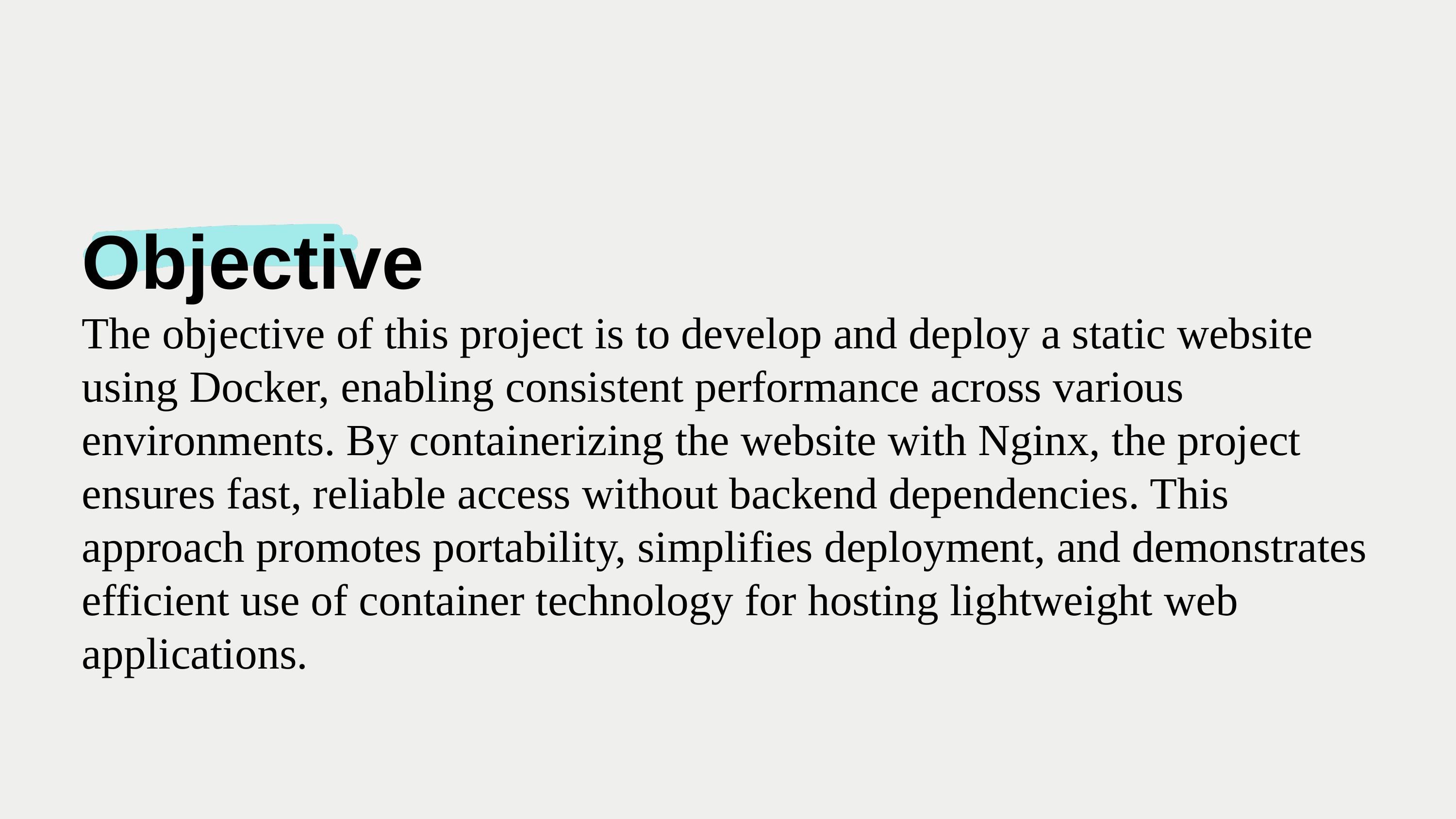

Objective
The objective of this project is to develop and deploy a static website using Docker, enabling consistent performance across various environments. By containerizing the website with Nginx, the project ensures fast, reliable access without backend dependencies. This approach promotes portability, simplifies deployment, and demonstrates efficient use of container technology for hosting lightweight web applications.